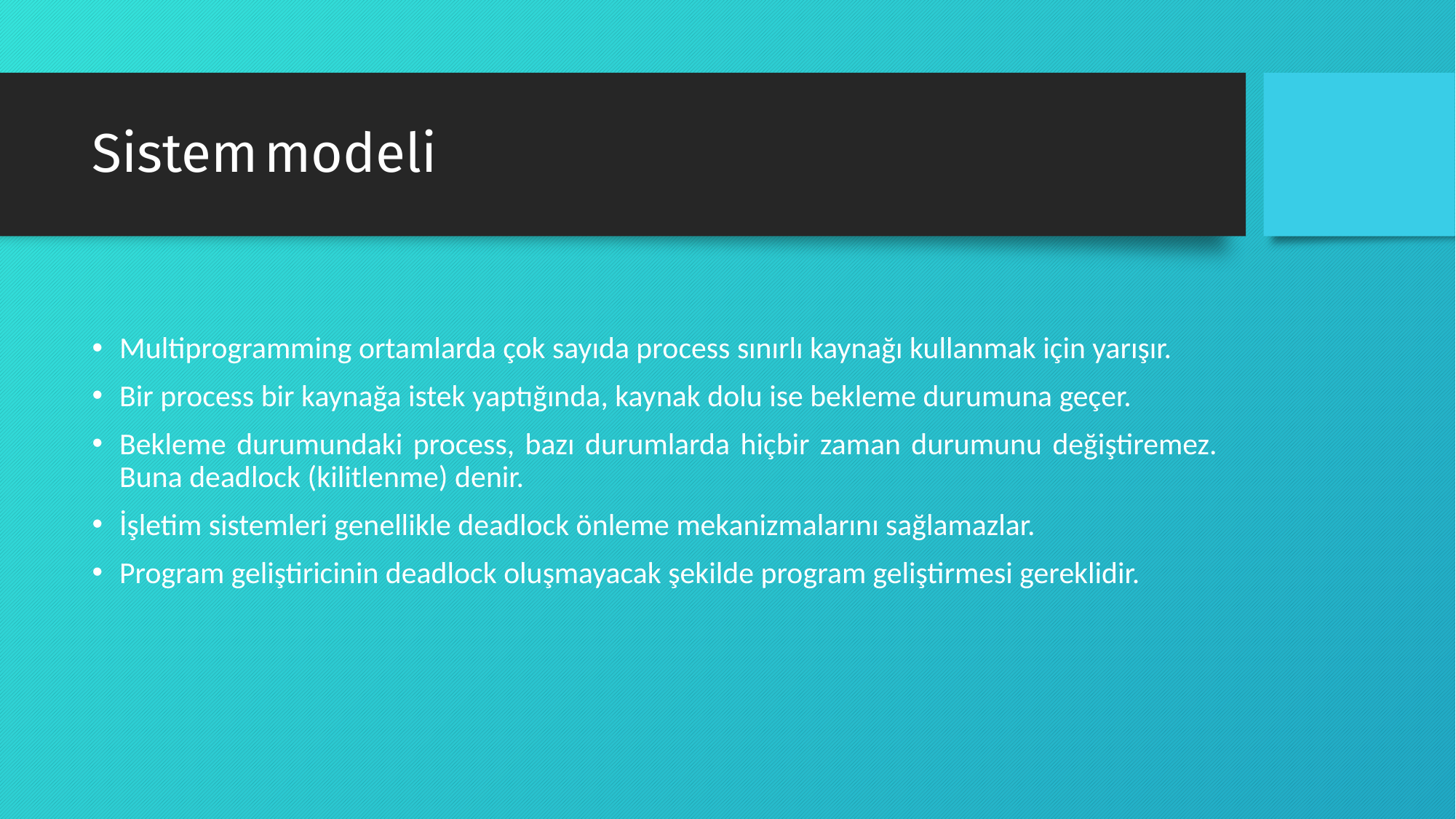

# Sistem modeli

Multiprogramming ortamlarda çok sayıda process sınırlı kaynağı kullanmak için yarışır.
Bir process bir kaynağa istek yaptığında, kaynak dolu ise bekleme durumuna geçer.
Bekleme durumundaki process, bazı durumlarda hiçbir zaman durumunu değiştiremez. Buna deadlock (kilitlenme) denir.
İşletim sistemleri genellikle deadlock önleme mekanizmalarını sağlamazlar.
Program geliştiricinin deadlock oluşmayacak şekilde program geliştirmesi gereklidir.